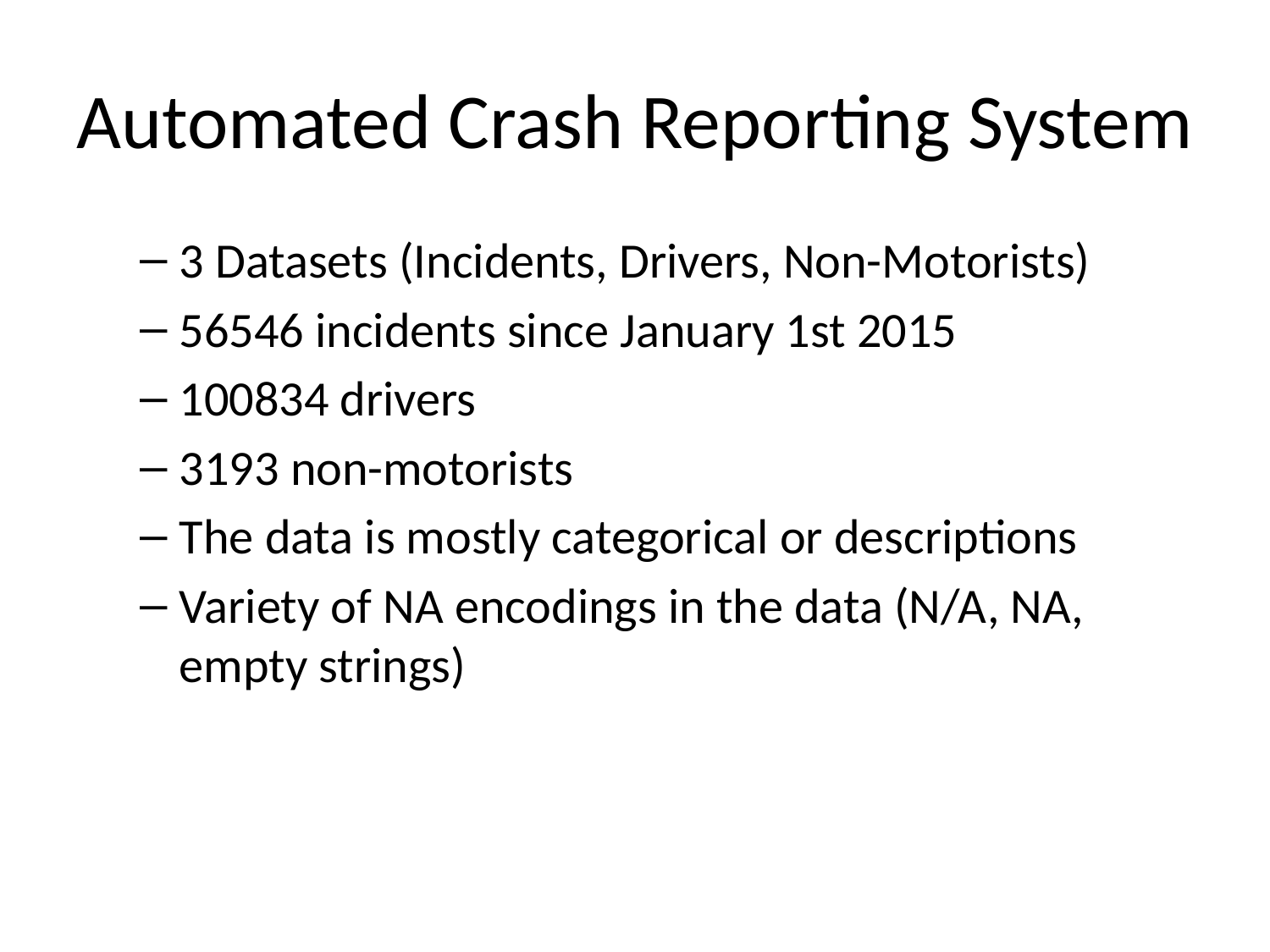

# Automated Crash Reporting System
3 Datasets (Incidents, Drivers, Non-Motorists)
56546 incidents since January 1st 2015
100834 drivers
3193 non-motorists
The data is mostly categorical or descriptions
Variety of NA encodings in the data (N/A, NA, empty strings)